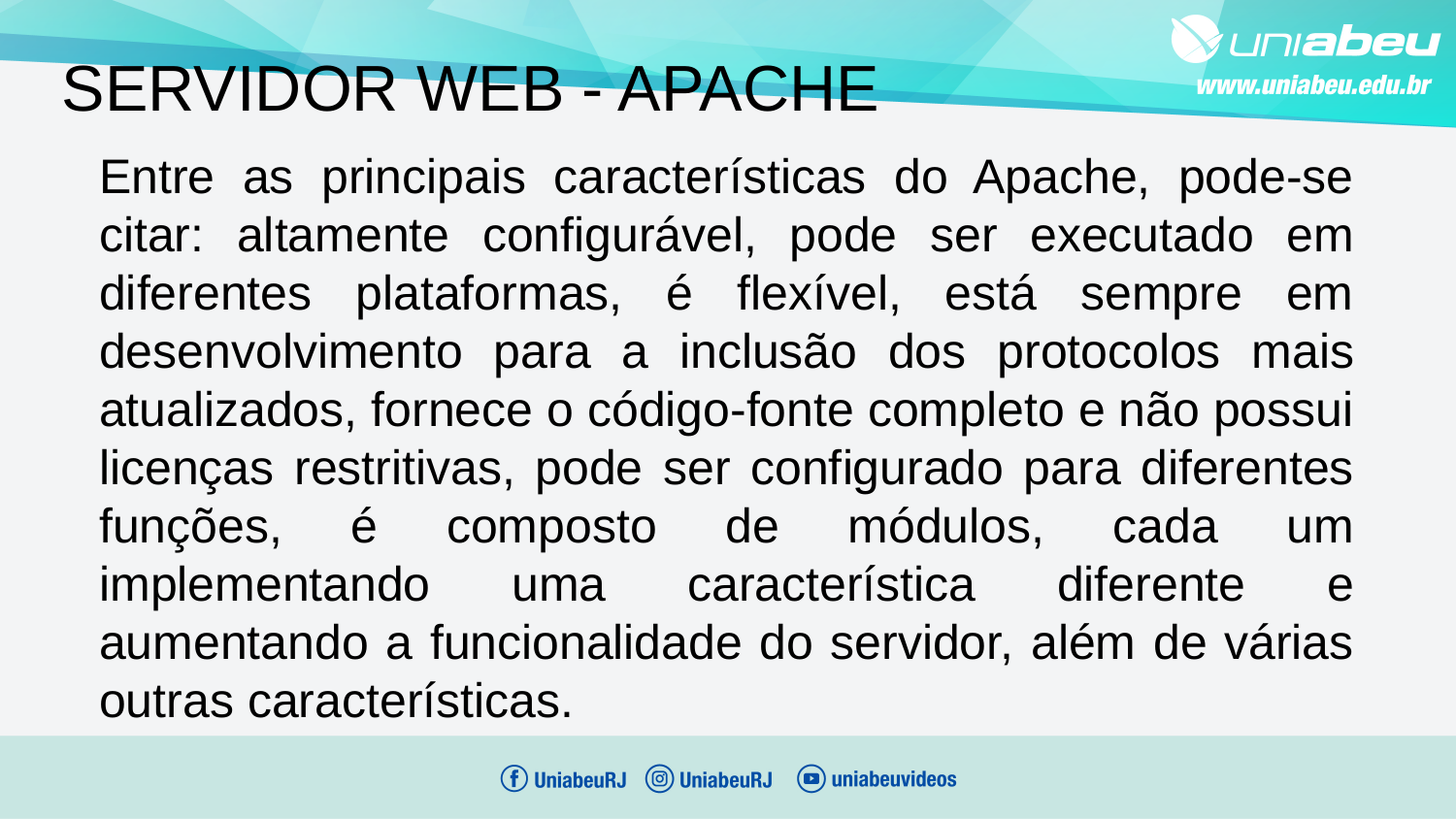

SERVIDOR WEB - APACHE
Entre as principais características do Apache, pode-se citar: altamente configurável, pode ser executado em diferentes plataformas, é flexível, está sempre em desenvolvimento para a inclusão dos protocolos mais atualizados, fornece o código-fonte completo e não possui licenças restritivas, pode ser configurado para diferentes funções, é composto de módulos, cada um implementando uma característica diferente e aumentando a funcionalidade do servidor, além de várias outras características.